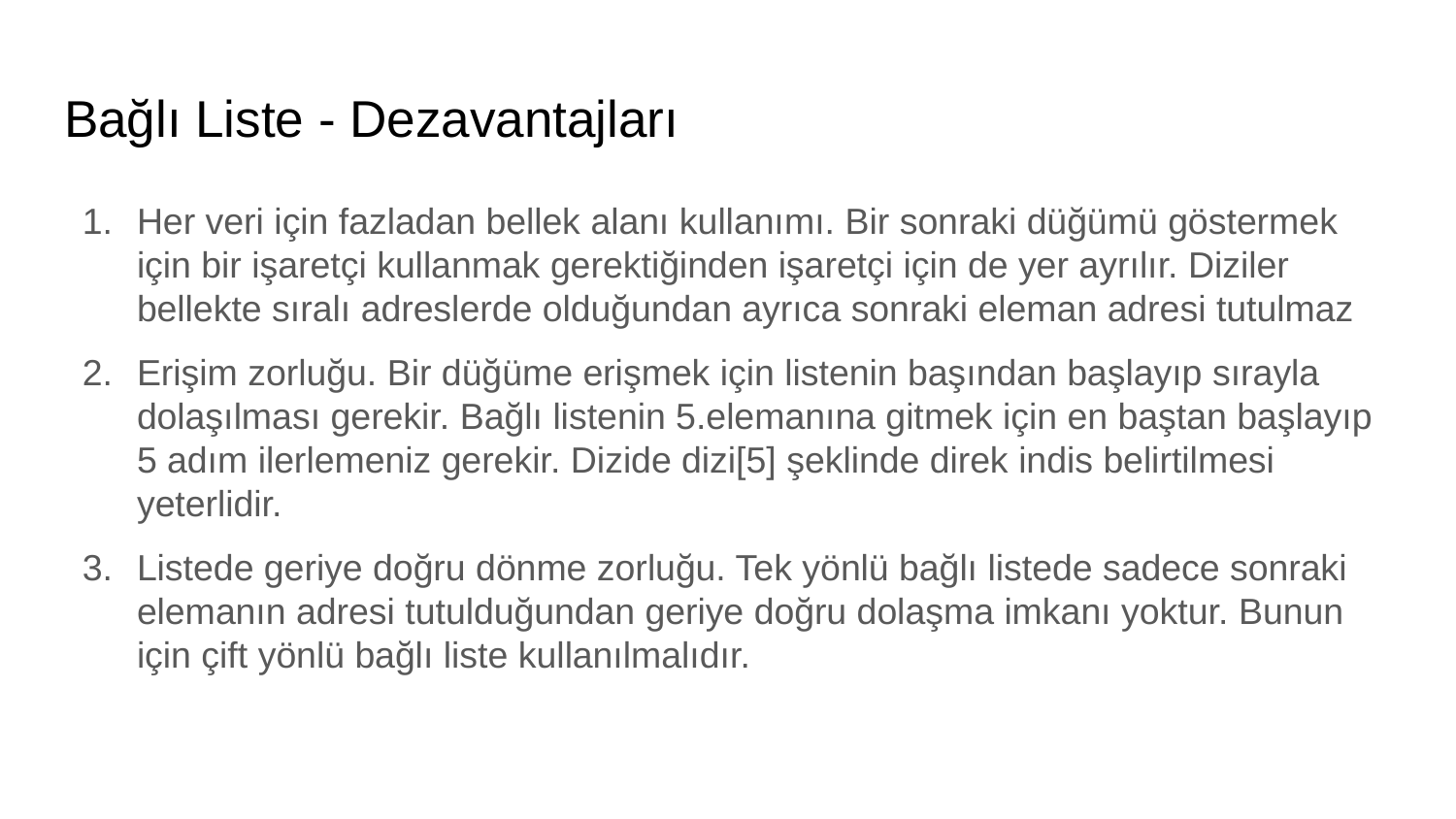

# Bağlı Liste - Dezavantajları
Her veri için fazladan bellek alanı kullanımı. Bir sonraki düğümü göstermek için bir işaretçi kullanmak gerektiğinden işaretçi için de yer ayrılır. Diziler bellekte sıralı adreslerde olduğundan ayrıca sonraki eleman adresi tutulmaz
Erişim zorluğu. Bir düğüme erişmek için listenin başından başlayıp sırayla dolaşılması gerekir. Bağlı listenin 5.elemanına gitmek için en baştan başlayıp 5 adım ilerlemeniz gerekir. Dizide dizi[5] şeklinde direk indis belirtilmesi yeterlidir.
Listede geriye doğru dönme zorluğu. Tek yönlü bağlı listede sadece sonraki elemanın adresi tutulduğundan geriye doğru dolaşma imkanı yoktur. Bunun için çift yönlü bağlı liste kullanılmalıdır.